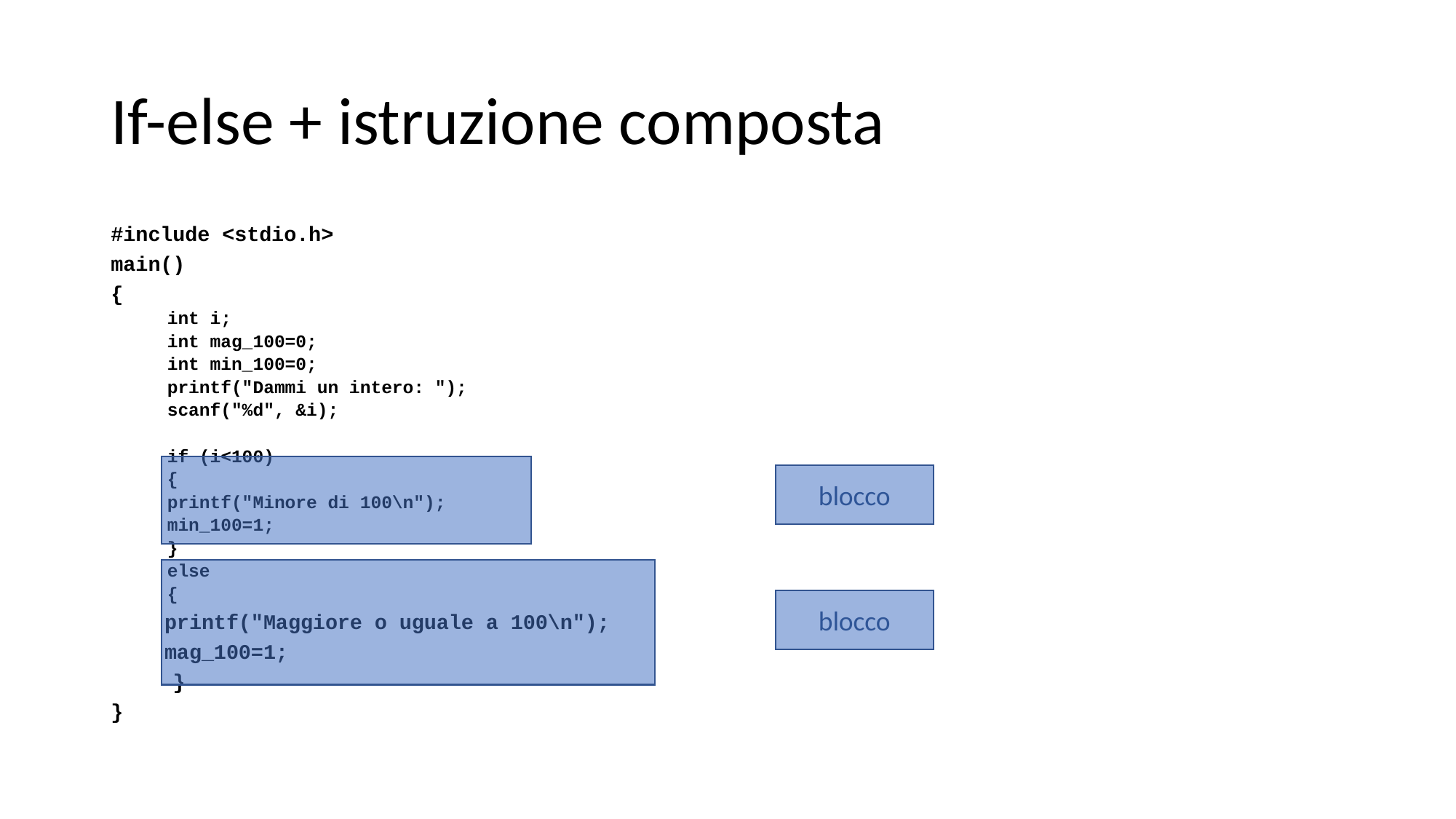

# If-else + istruzione composta
#include <stdio.h>
main()
{
int i;
int mag_100=0;
int min_100=0;
printf("Dammi un intero: ");
scanf("%d", &i);

if (i<100)
{
	printf("Minore di 100\n");
	min_100=1;
}
else
{
	printf("Maggiore o uguale a 100\n");
	mag_100=1;
     }
}

blocco

blocco